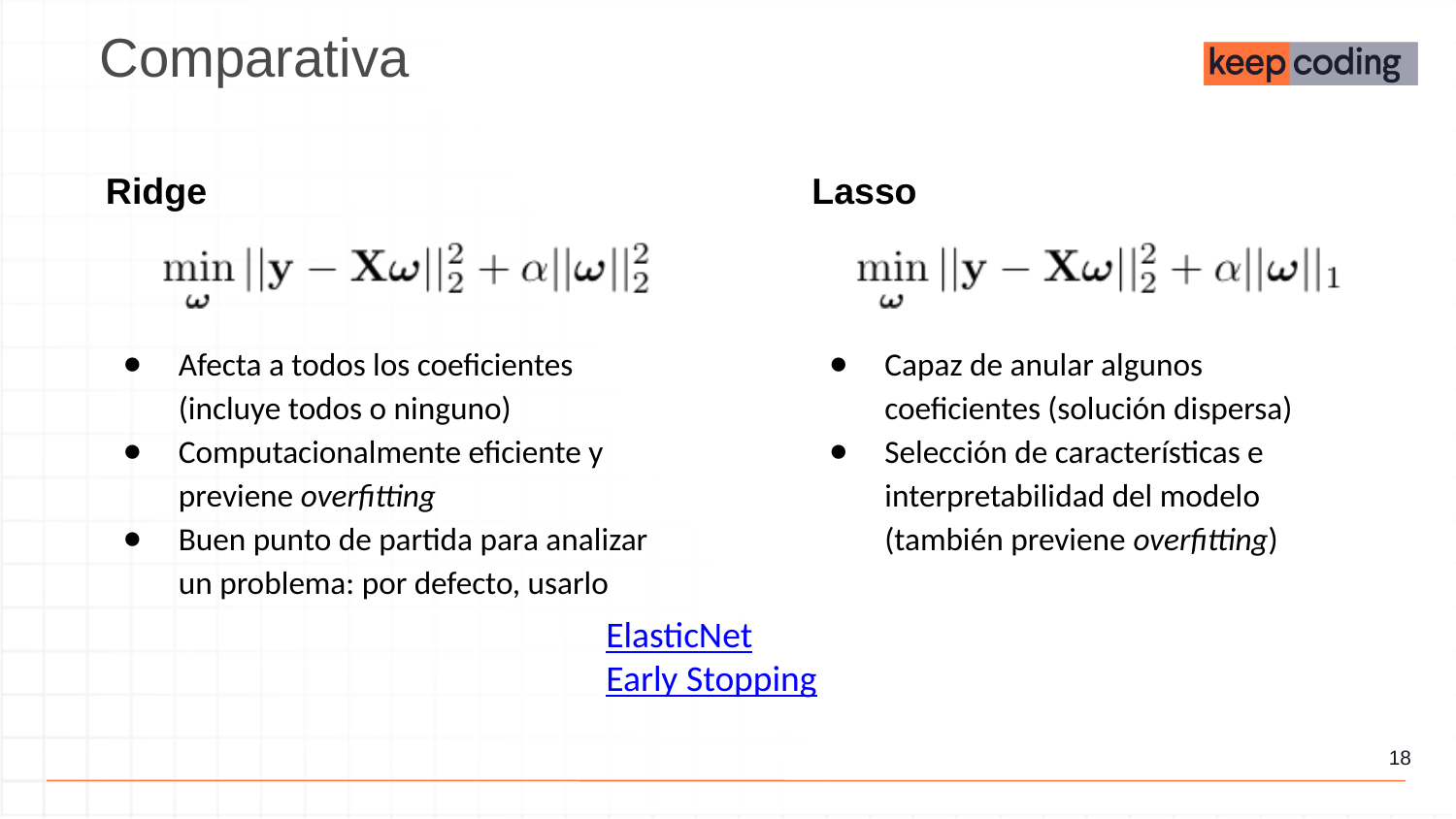

Comparativa
Ridge
Lasso

Afecta a todos los coeficientes  (incluye todos o ninguno)
Computacionalmente eficiente y  previene overfitting
Buen punto de partida para analizar  un problema: por defecto, usarlo
Capaz de anular algunos  coeficientes (solución dispersa)
Selección de características e  interpretabilidad del modelo  (también previene overfitting)
ElasticNet
Early Stopping
18